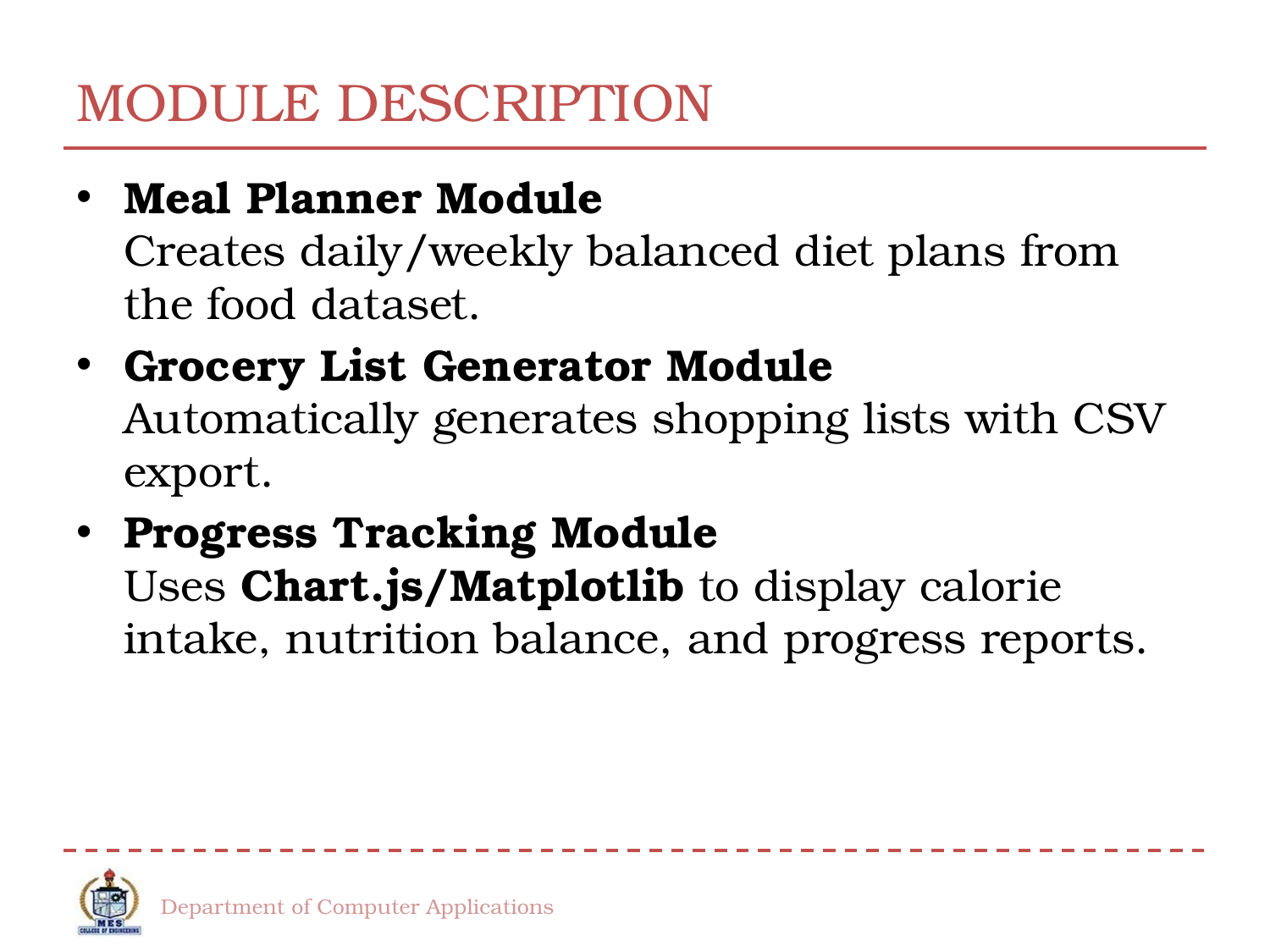

# MODULE DESCRIPTION
Meal Planner Module
Creates daily/weekly balanced diet plans from the food dataset.
Grocery List Generator Module
Automatically generates shopping lists with CSV export.
Progress Tracking Module
Uses Chart.js/Matplotlib to display calorie intake, nutrition balance, and progress reports.
Department of Computer Applications
13